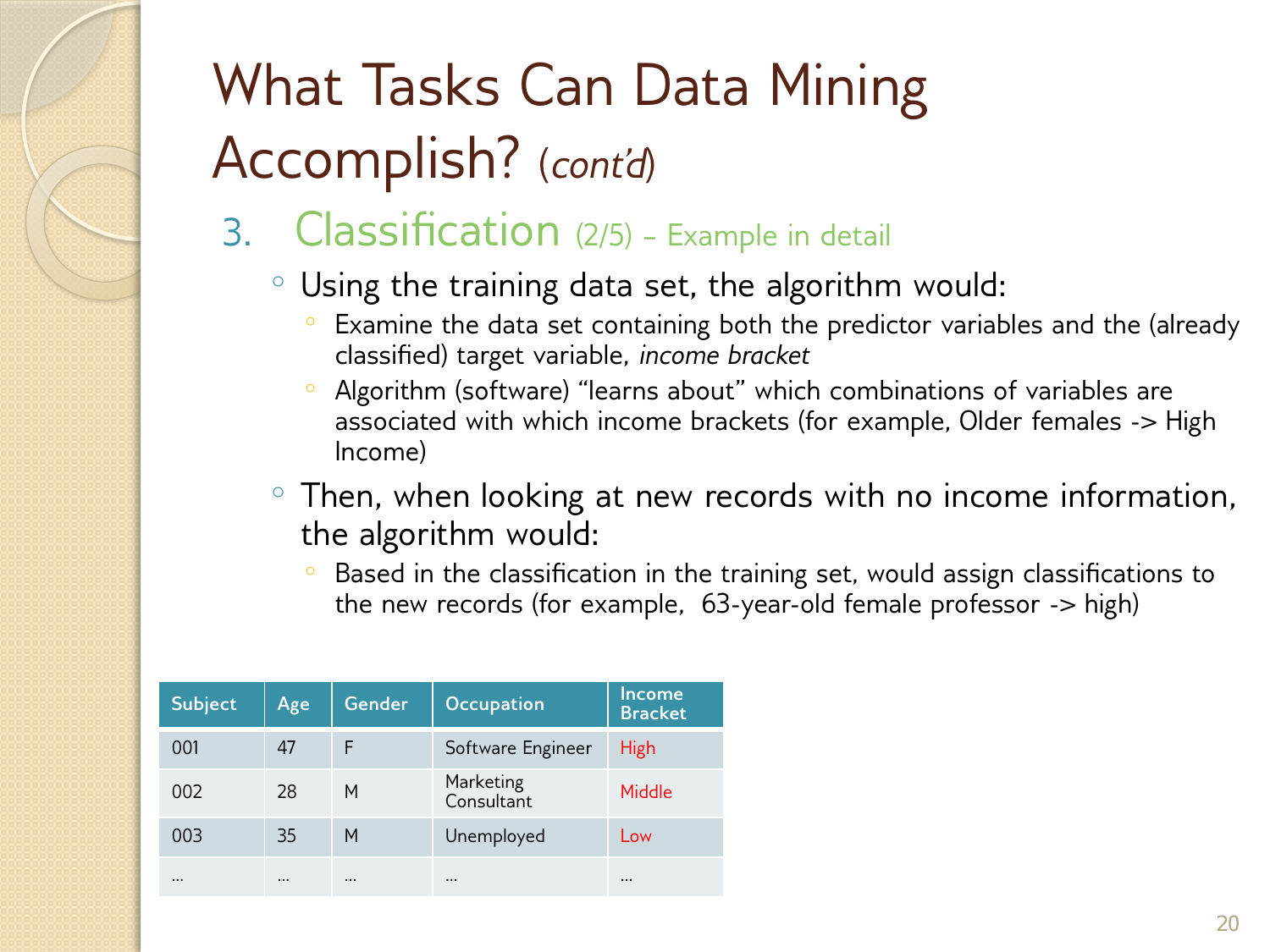

# What Tasks Can Data Mining Accomplish? (cont’d)
Classification (2/5) – Example in detail
Using the training data set, the algorithm would:
Examine the data set containing both the predictor variables and the (already classified) target variable, income bracket
Algorithm (software) “learns about” which combinations of variables are associated with which income brackets (for example, Older females -> High Income)
Then, when looking at new records with no income information, the algorithm would:
Based in the classification in the training set, would assign classifications to the new records (for example,  63-year-old female professor -> high)
| Subject | Age | Gender | Occupation | Income Bracket |
| --- | --- | --- | --- | --- |
| 001 | 47 | F | Software Engineer | High |
| 002 | 28 | M | Marketing Consultant | Middle |
| 003 | 35 | M | Unemployed | Low |
| … | … | … | … | … |

20